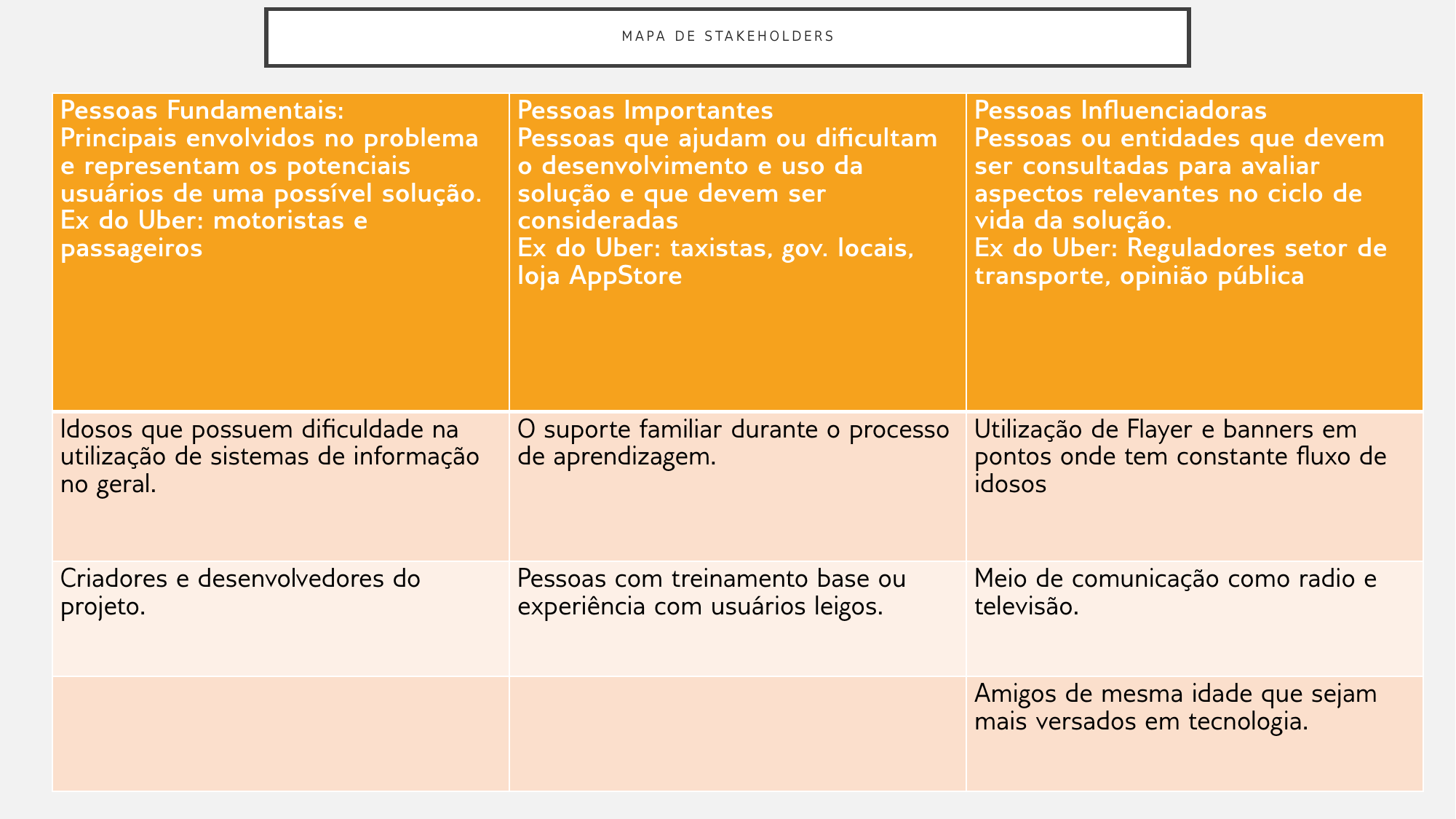

Mapa de Stakeholders
| Pessoas Fundamentais: Principais envolvidos no problema e representam os potenciais usuários de uma possível solução. Ex do Uber: motoristas e passageiros | Pessoas Importantes Pessoas que ajudam ou dificultam o desenvolvimento e uso da solução e que devem ser consideradas Ex do Uber: taxistas, gov. locais, loja AppStore | Pessoas Influenciadoras Pessoas ou entidades que devem ser consultadas para avaliar aspectos relevantes no ciclo de vida da solução. Ex do Uber: Reguladores setor de transporte, opinião pública |
| --- | --- | --- |
| Idosos que possuem dificuldade na utilização de sistemas de informação no geral. | O suporte familiar durante o processo de aprendizagem. | Utilização de Flayer e banners em pontos onde tem constante fluxo de idosos |
| Criadores e desenvolvedores do projeto. | Pessoas com treinamento base ou experiência com usuários leigos. | Meio de comunicação como radio e televisão. |
|  |  | Amigos de mesma idade que sejam mais versados em tecnologia. |